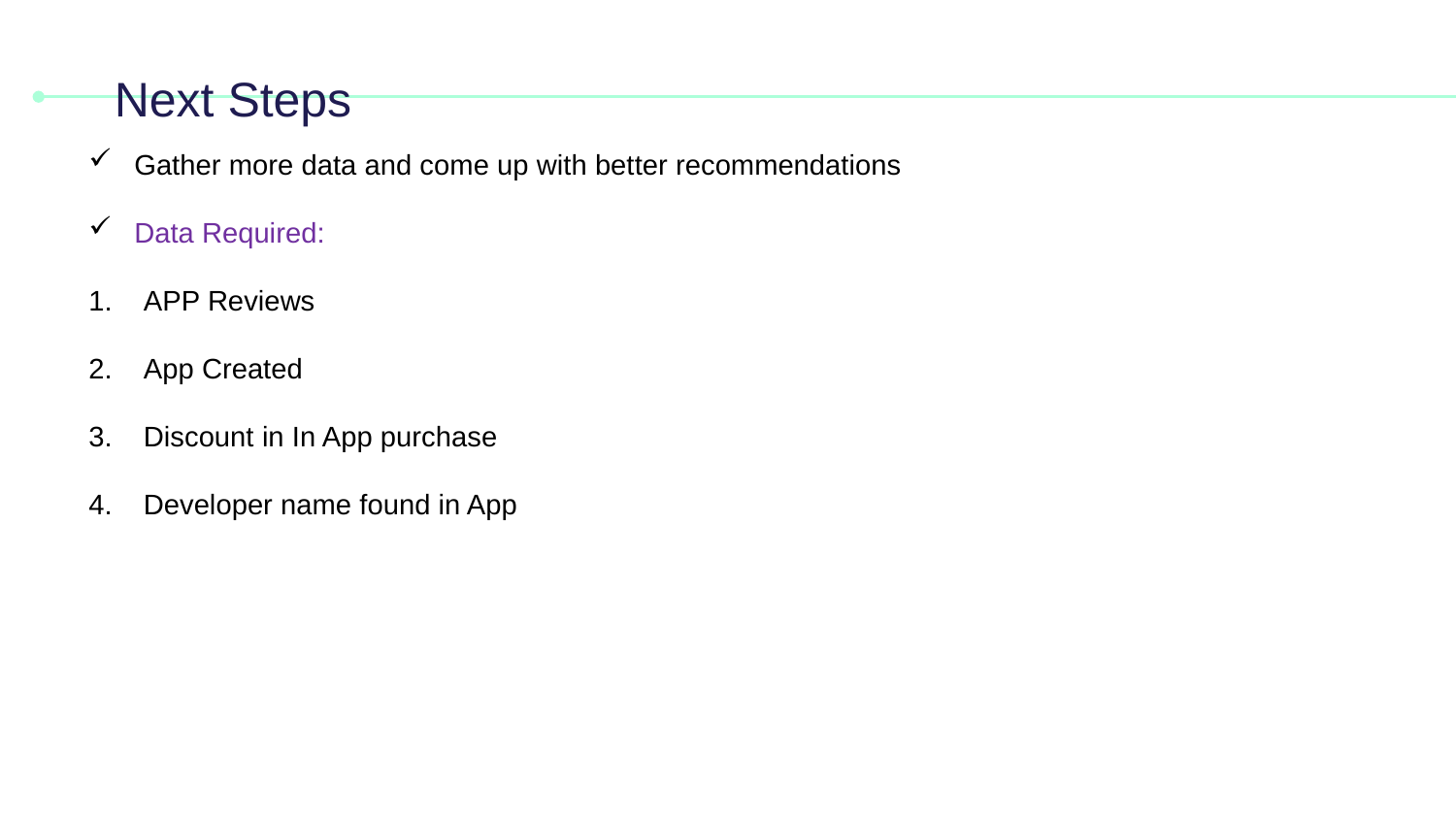

# Next Steps
Gather more data and come up with better recommendations

Data Required:

APP Reviews

App Created

Discount in In App purchase

Developer name found in App